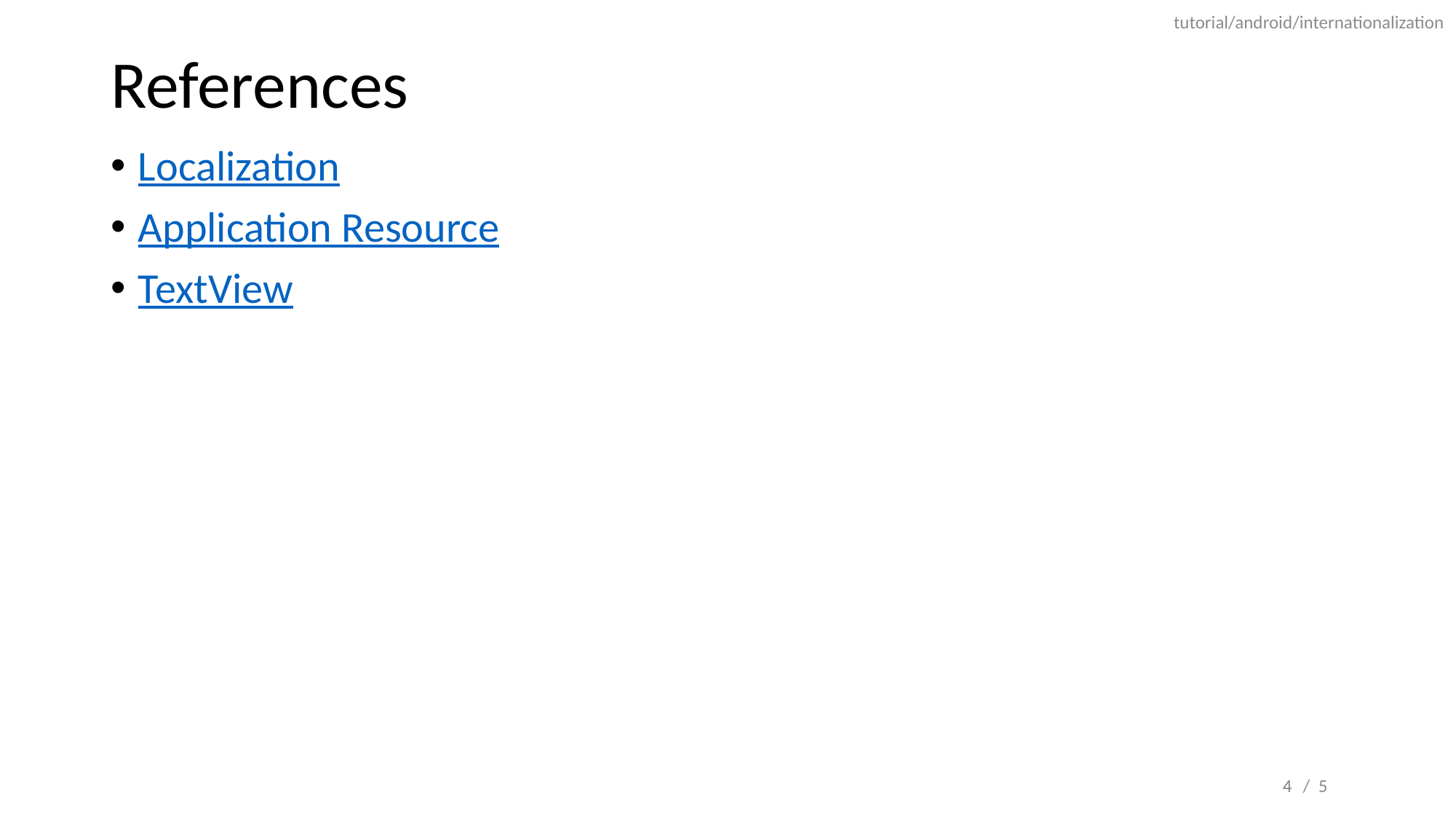

tutorial/android/internationalization
# References
Localization
Application Resource
TextView
4
/  5